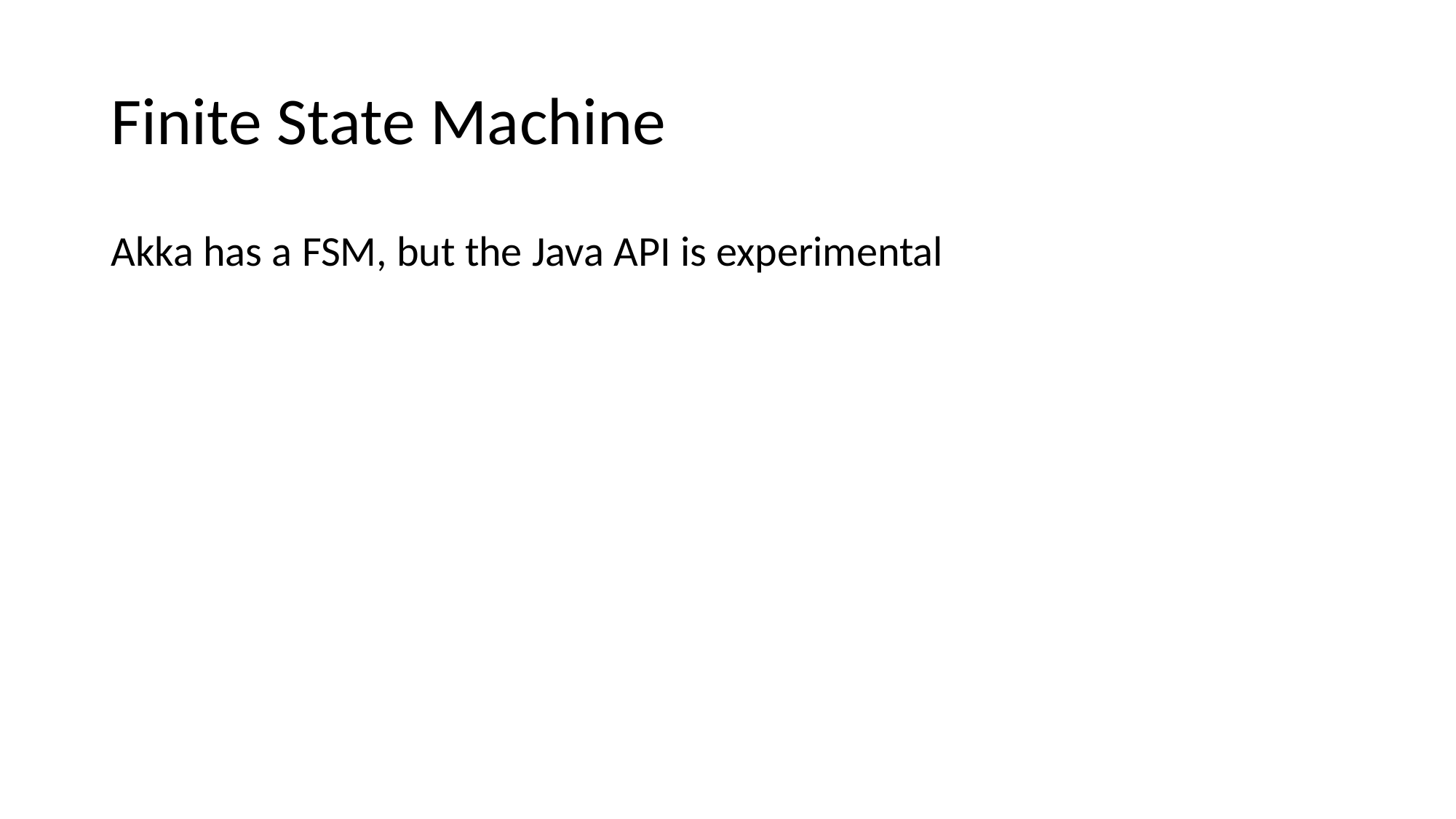

# Finite State Machine
Akka has a FSM, but the Java API is experimental